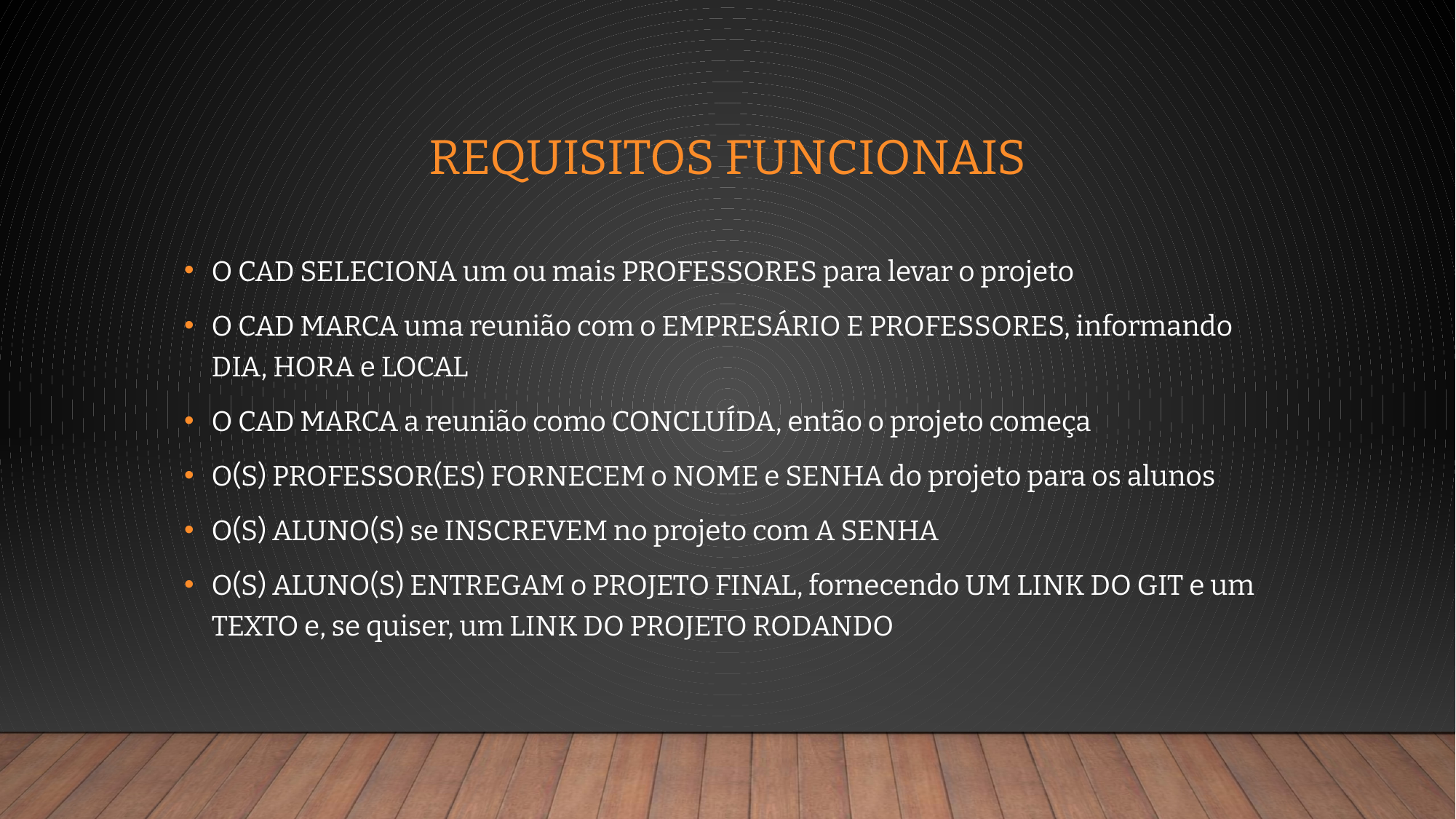

# Requisitos Funcionais
O CAD SELECIONA um ou mais PROFESSORES para levar o projeto
O CAD MARCA uma reunião com o EMPRESÁRIO E PROFESSORES, informando DIA, HORA e LOCAL
O CAD MARCA a reunião como CONCLUÍDA, então o projeto começa
O(S) PROFESSOR(ES) FORNECEM o NOME e SENHA do projeto para os alunos
O(S) ALUNO(S) se INSCREVEM no projeto com A SENHA
O(S) ALUNO(S) ENTREGAM o PROJETO FINAL, fornecendo UM LINK DO GIT e um TEXTO e, se quiser, um LINK DO PROJETO RODANDO